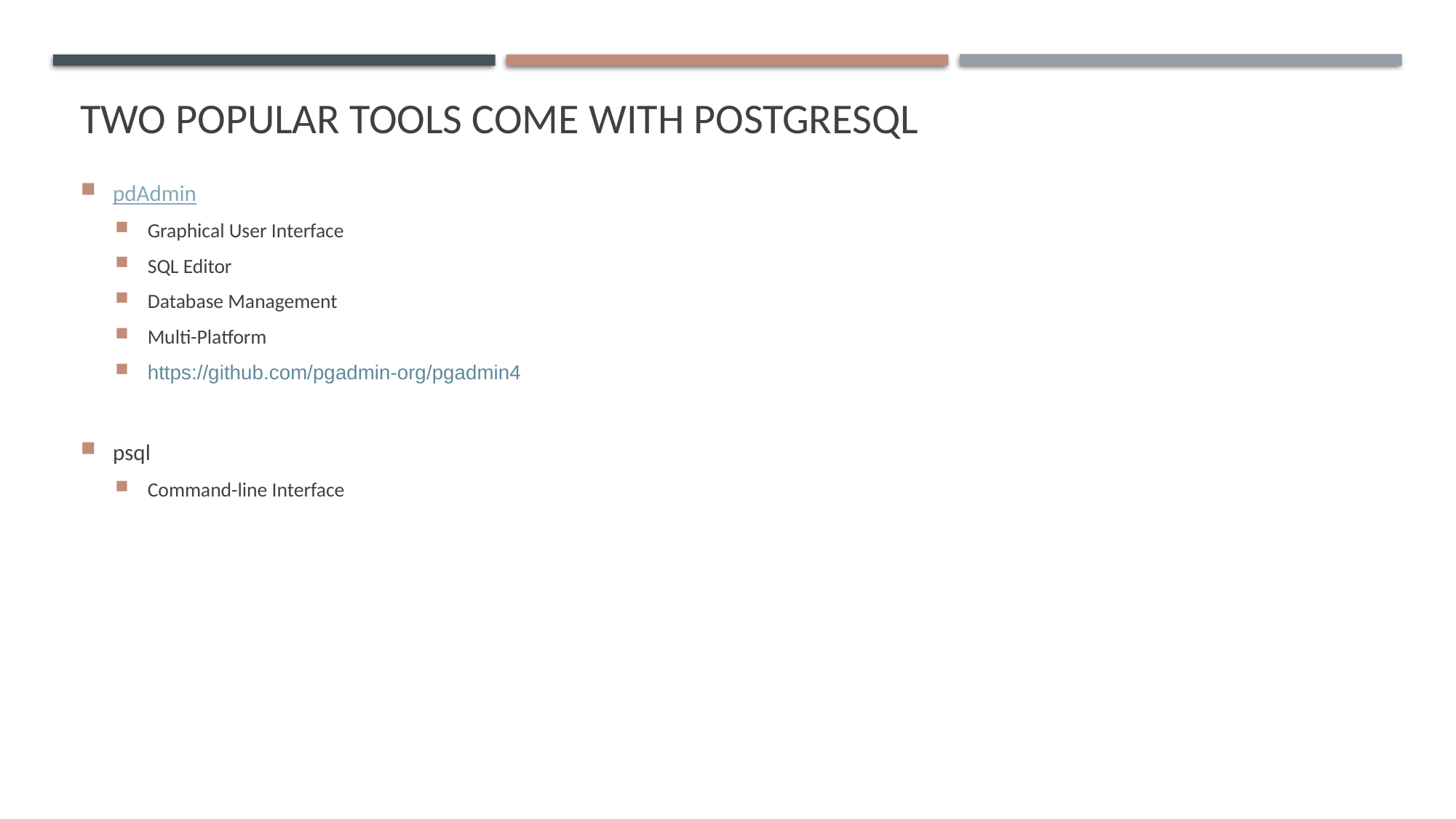

# Two popular tools come with postgresql
pdAdmin
Graphical User Interface
SQL Editor
Database Management
Multi-Platform
https://github.com/pgadmin-org/pgadmin4

psql
Command-line Interface